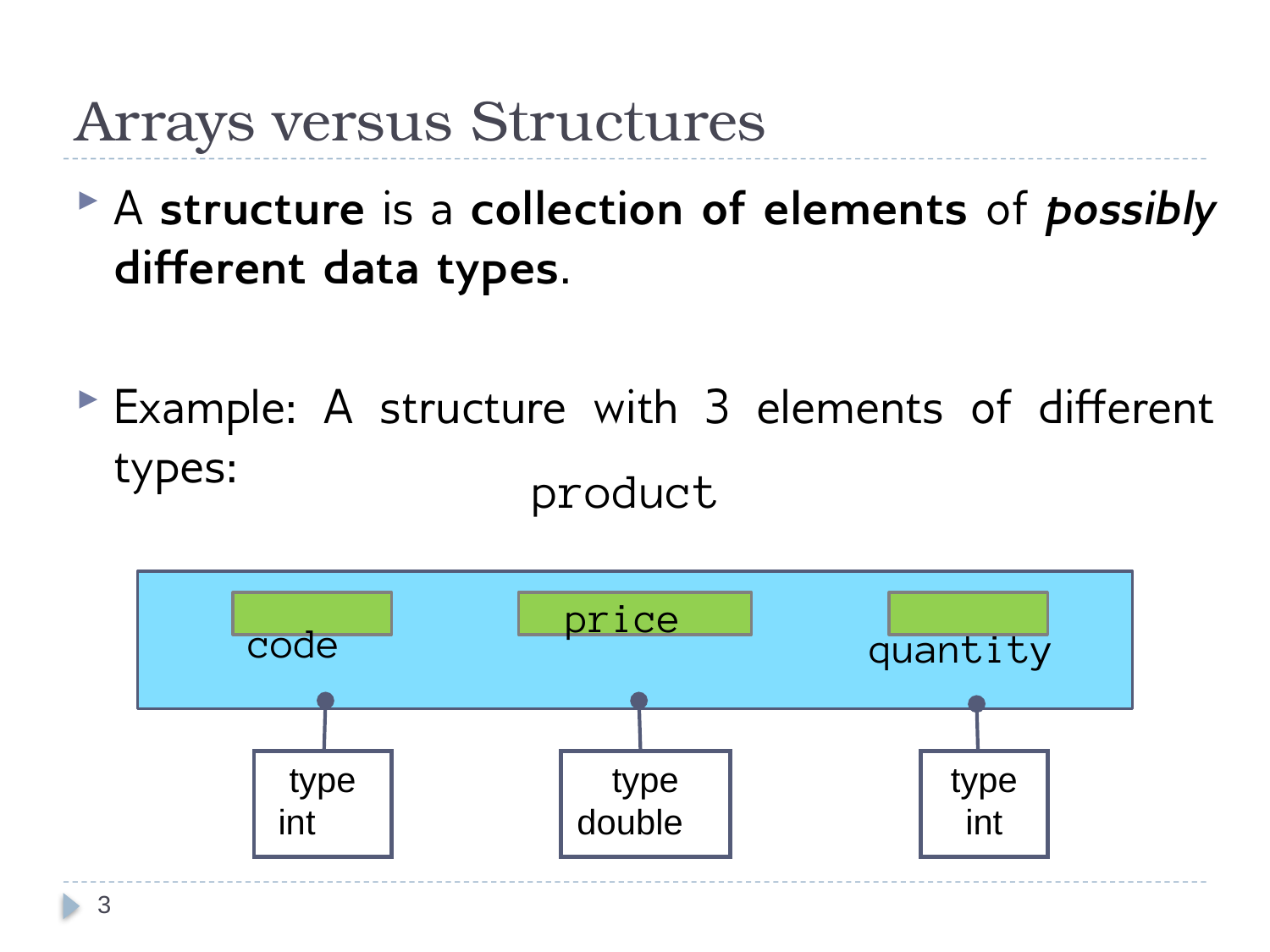

# Arrays versus Structures
A structure is a collection of elements of possibly different data types.

Example: A structure with 3 elements of different types:
product

code
price
quantity
type int
type double
type int

3